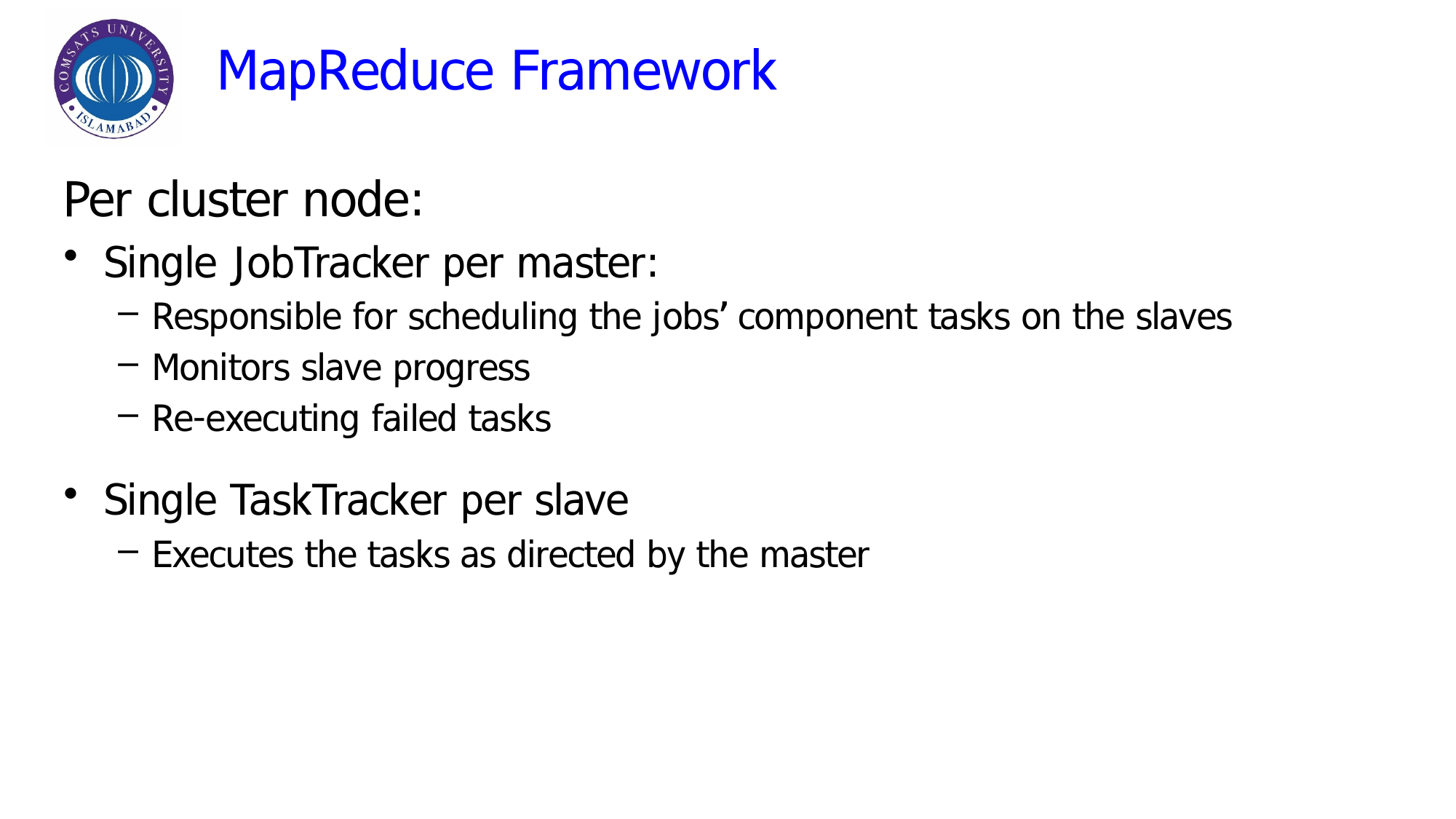

# MapReduce Framework
Per cluster node:
Single JobTracker per master:
Responsible for scheduling the jobs’ component tasks on the slaves
Monitors slave progress
Re-executing failed tasks

Single TaskTracker per slave
Executes the tasks as directed by the master